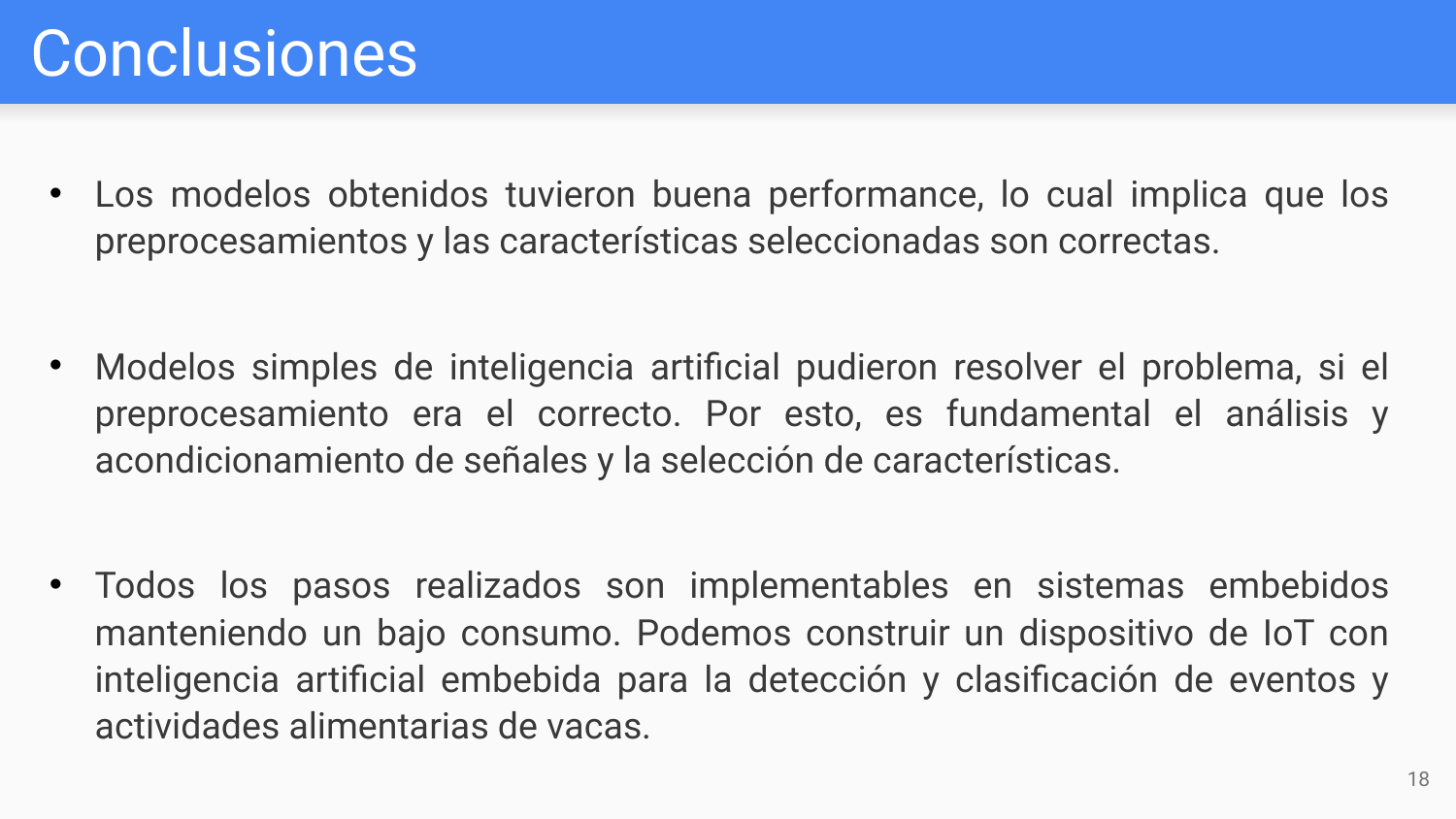

# Conclusiones
Los modelos obtenidos tuvieron buena performance, lo cual implica que los preprocesamientos y las características seleccionadas son correctas.

Modelos simples de inteligencia artificial pudieron resolver el problema, si el preprocesamiento era el correcto. Por esto, es fundamental el análisis y acondicionamiento de señales y la selección de características.

Todos los pasos realizados son implementables en sistemas embebidos manteniendo un bajo consumo. Podemos construir un dispositivo de IoT con inteligencia artificial embebida para la detección y clasificación de eventos y actividades alimentarias de vacas.
18